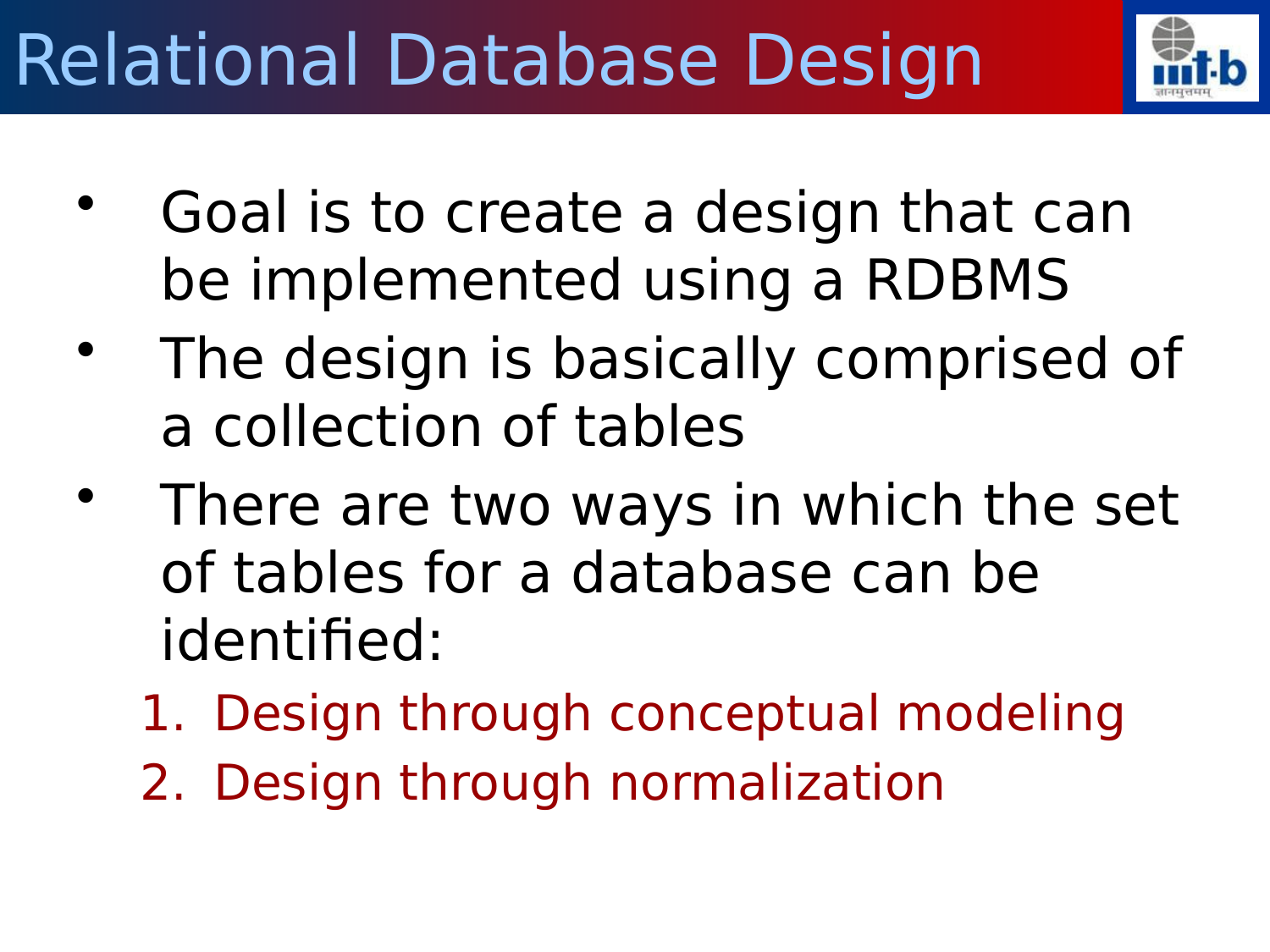

# Relational Database Design
Goal is to create a design that can be implemented using a RDBMS
The design is basically comprised of a collection of tables
There are two ways in which the set of tables for a database can be identified:
Design through conceptual modeling
Design through normalization